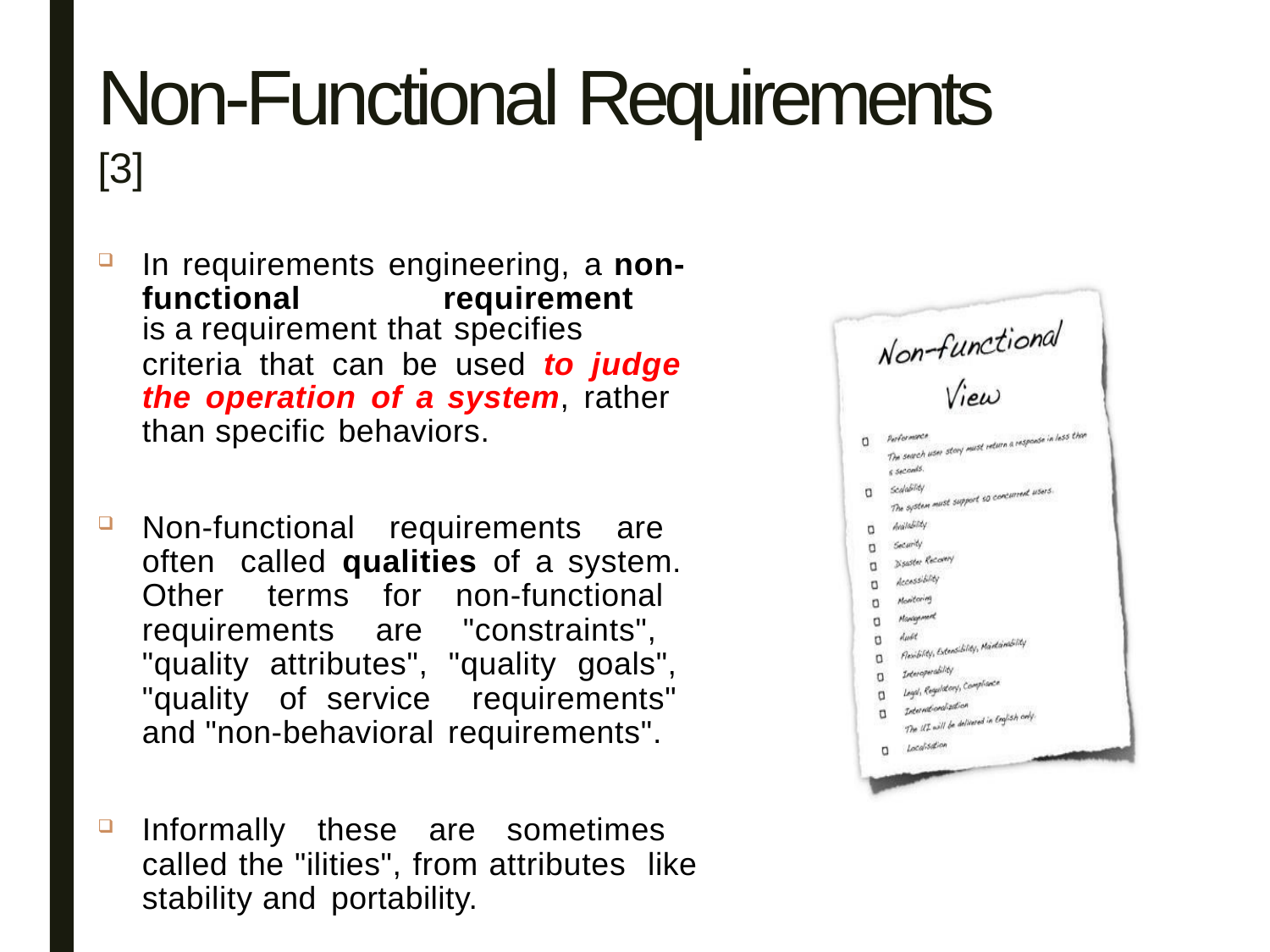

# Non-Functional Requirements [3]
36
In requirements engineering, a non-  functional	requirement
is a requirement that specifies
criteria that can be used to judge  the operation of a system, rather   than specific behaviors.

Non-functional requirements are  often called qualities of a system.  Other terms for non-functional  requirements are "constraints",  "quality attributes", "quality goals",  "quality of service  requirements"  and "non-behavioral requirements".

Informally these are sometimes  called the "ilities", from attributes  like stability and portability.